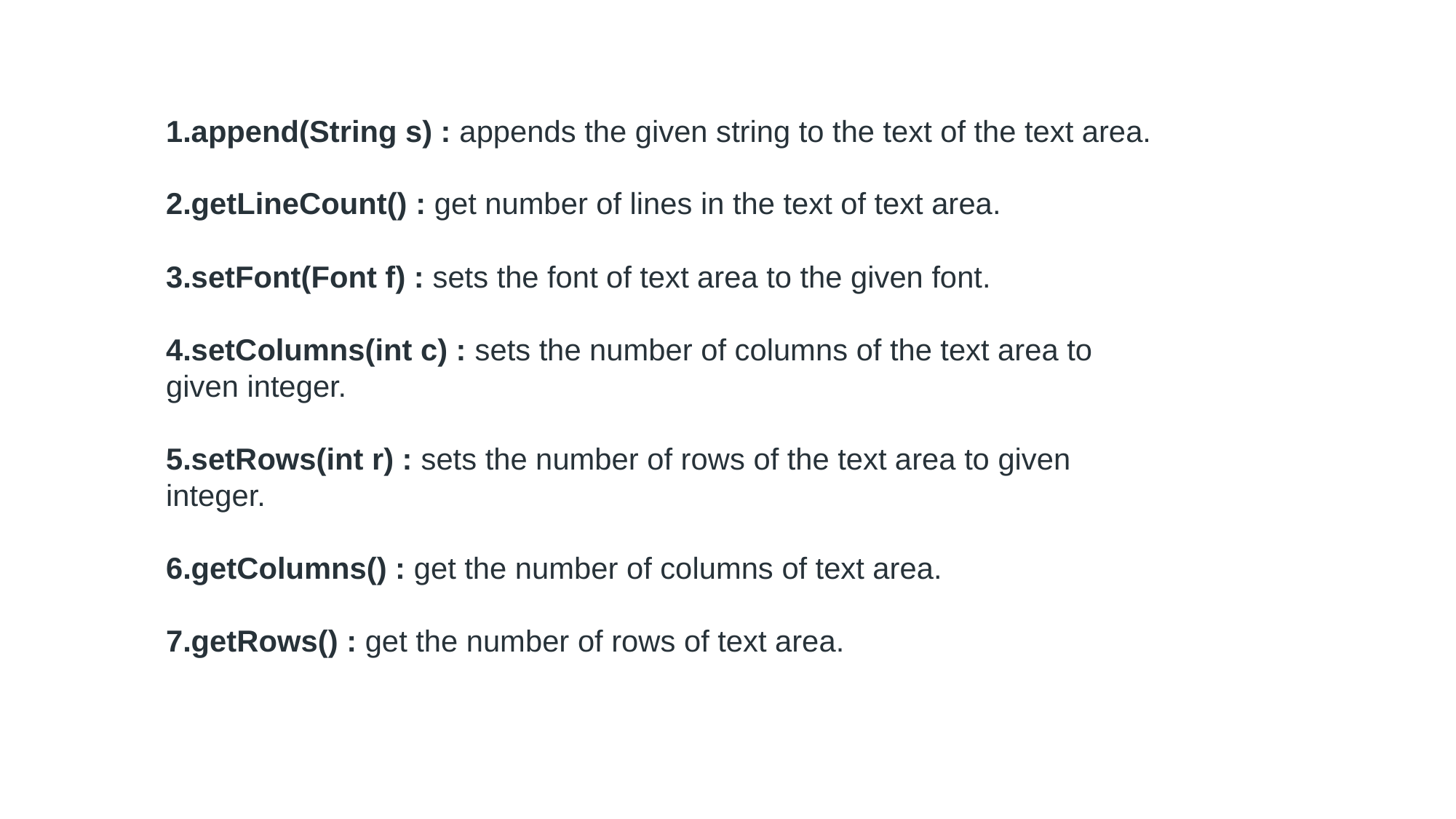

append(String s) : appends the given string to the text of the text area.
getLineCount() : get number of lines in the text of text area.
setFont(Font f) : sets the font of text area to the given font.
setColumns(int c) : sets the number of columns of the text area to given integer.
setRows(int r) : sets the number of rows of the text area to given integer.
getColumns() : get the number of columns of text area.
getRows() : get the number of rows of text area.